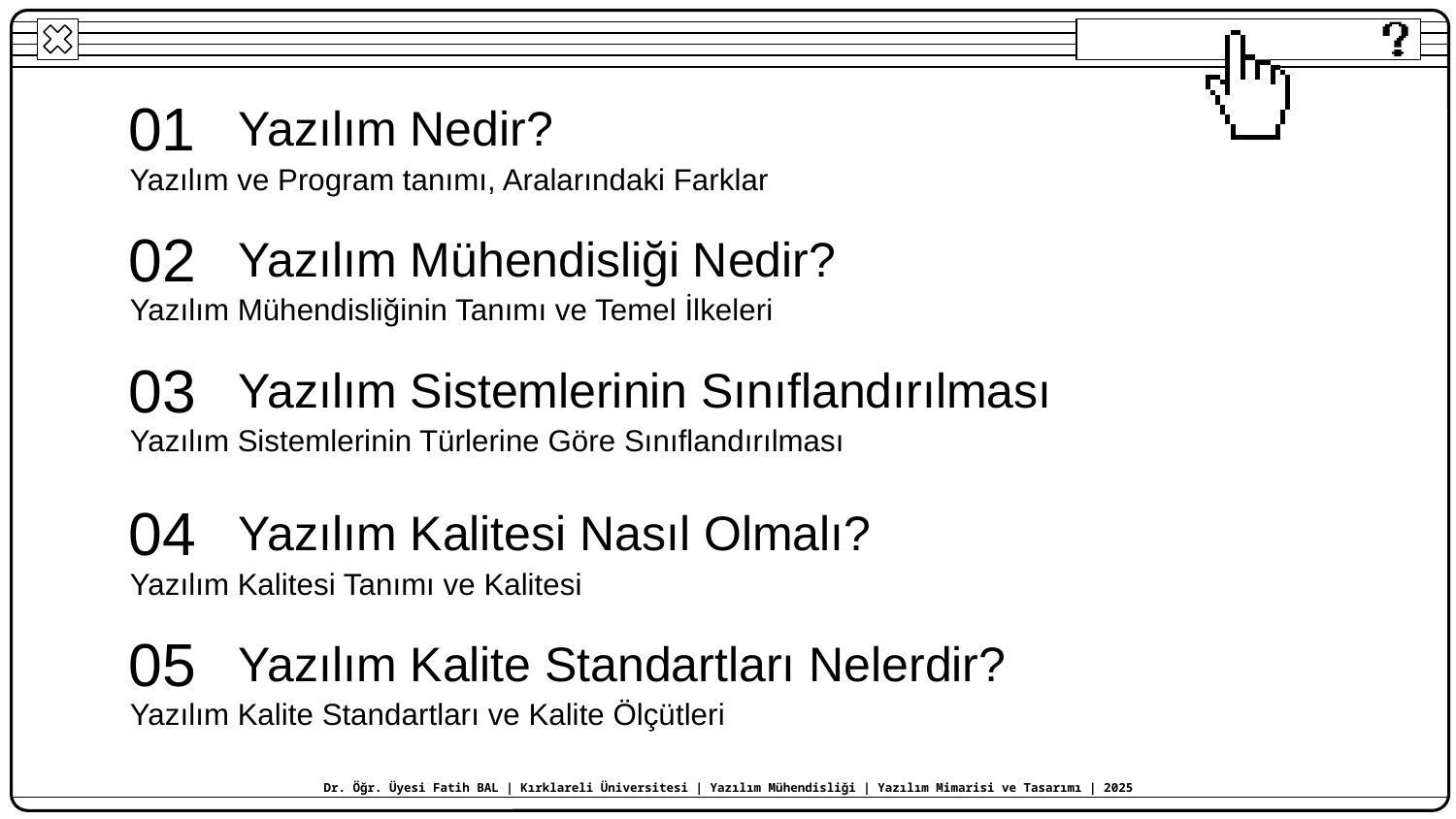

01
# Yazılım Nedir?
Yazılım ve Program tanımı, Aralarındaki Farklar
02
Yazılım Mühendisliği Nedir?
Yazılım Mühendisliğinin Tanımı ve Temel İlkeleri
03
Yazılım Sistemlerinin Sınıflandırılması
Yazılım Sistemlerinin Türlerine Göre Sınıflandırılması
04
Yazılım Kalitesi Nasıl Olmalı?
Yazılım Kalitesi Tanımı ve Kalitesi
05
Yazılım Kalite Standartları Nelerdir?
Yazılım Kalite Standartları ve Kalite Ölçütleri
Dr. Öğr. Üyesi Fatih BAL | Kırklareli Üniversitesi | Yazılım Mühendisliği | Yazılım Mimarisi ve Tasarımı | 2025